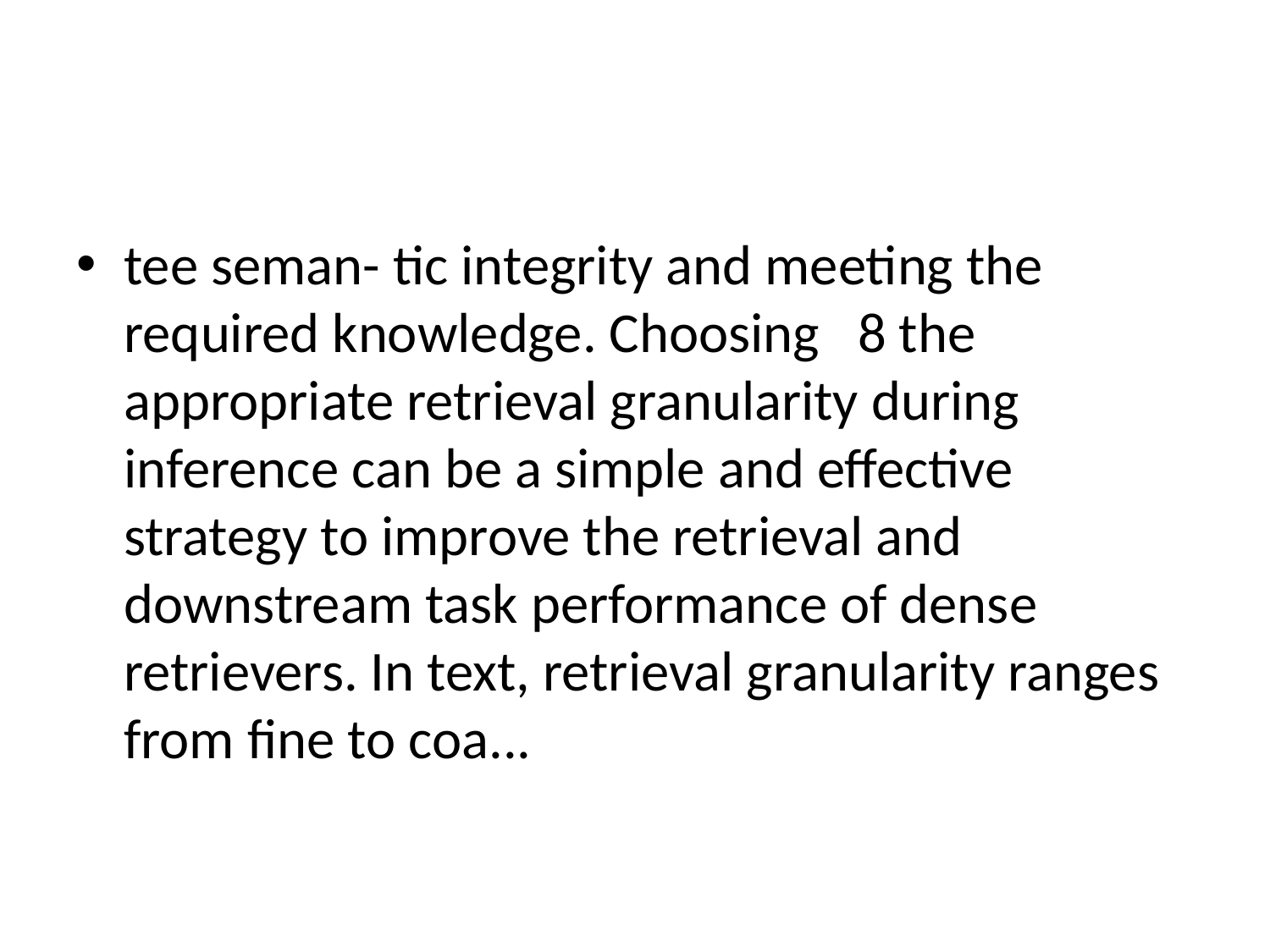

#
tee seman- tic integrity and meeting the required knowledge. Choosing   8 the appropriate retrieval granularity during inference can be a simple and effective strategy to improve the retrieval and downstream task performance of dense retrievers. In text, retrieval granularity ranges from fine to coa...